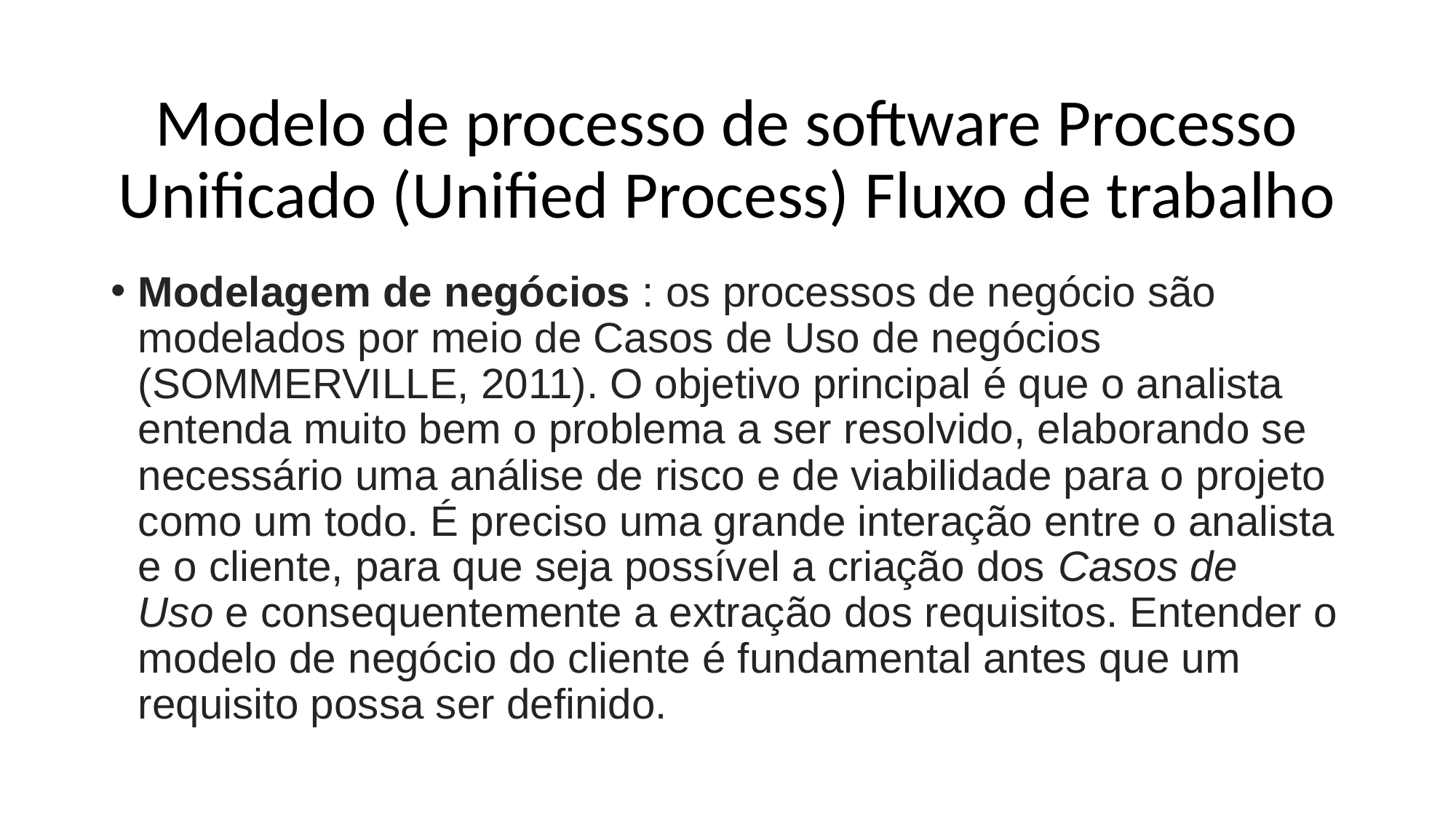

# Modelo de processo de software Processo Unificado (Unified Process) Fluxo de trabalho
Modelagem de negócios : os processos de negócio são modelados por meio de Casos de Uso de negócios (SOMMERVILLE, 2011). O objetivo principal é que o analista entenda muito bem o problema a ser resolvido, elaborando se necessário uma análise de risco e de viabilidade para o projeto como um todo. É preciso uma grande interação entre o analista e o cliente, para que seja possível a criação dos Casos de Uso e consequentemente a extração dos requisitos. Entender o modelo de negócio do cliente é fundamental antes que um requisito possa ser definido.